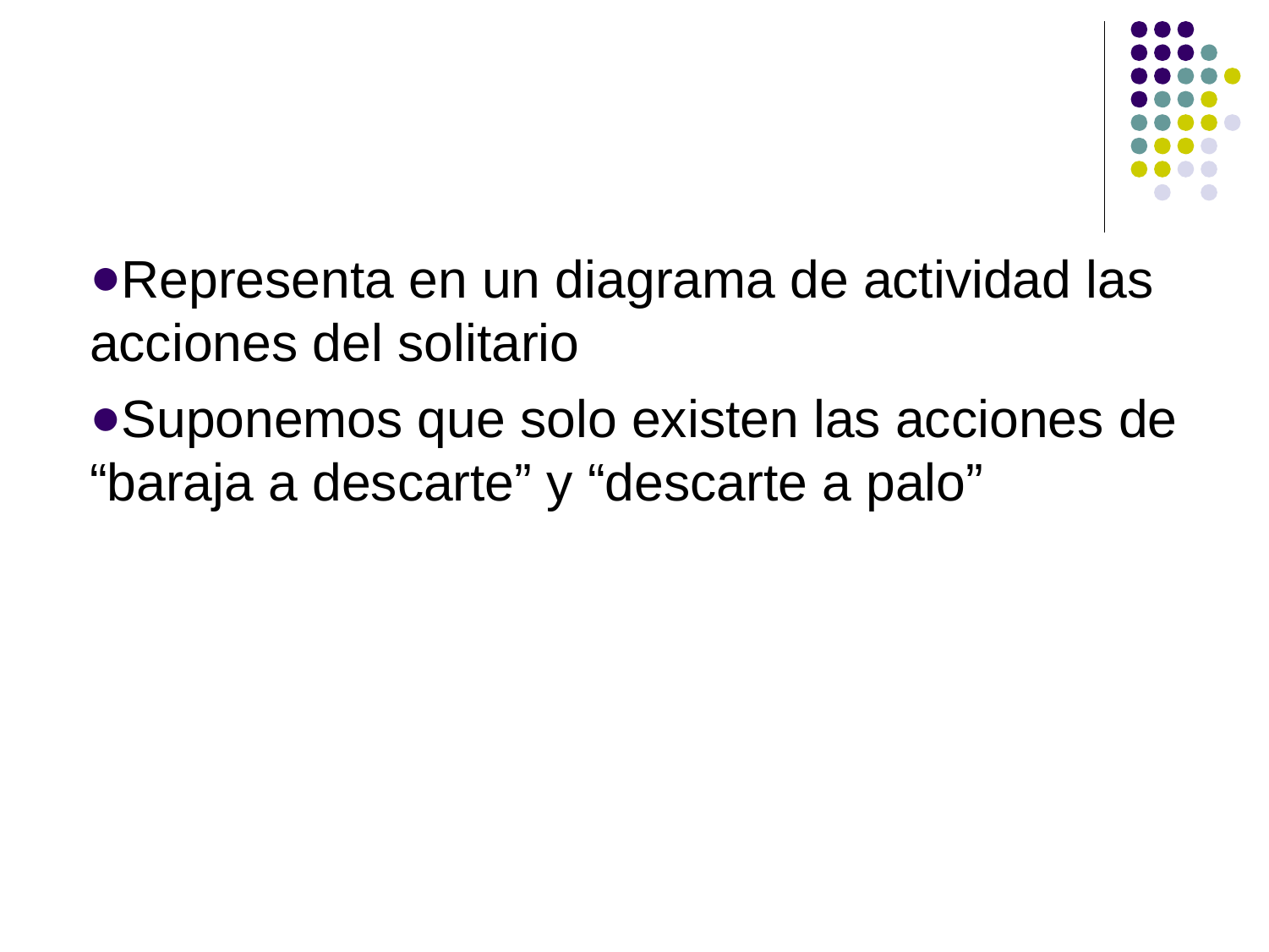

Representa en un diagrama de actividad las acciones del solitario
Suponemos que solo existen las acciones de “baraja a descarte” y “descarte a palo”